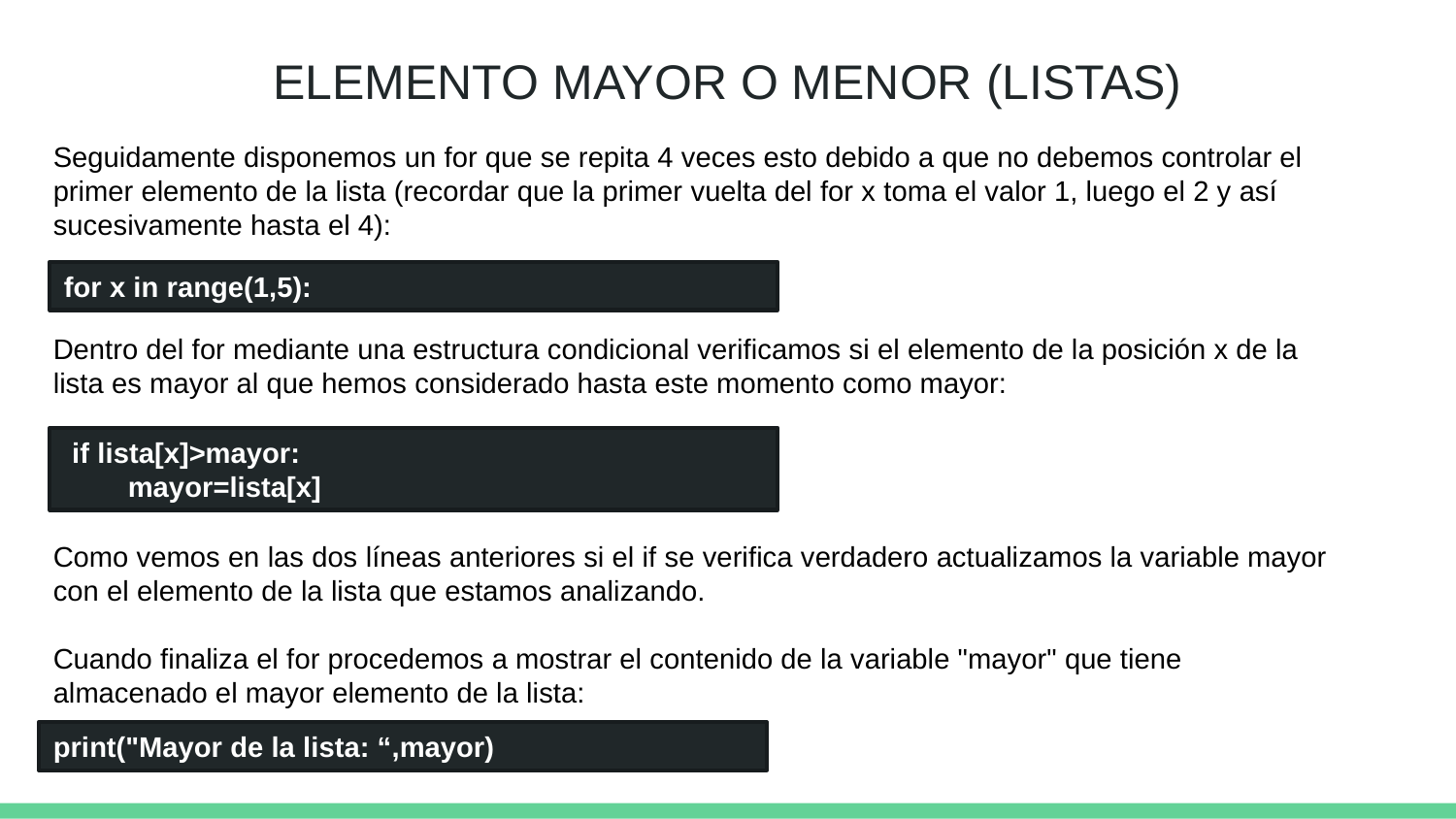

# ELEMENTO MAYOR O MENOR (LISTAS)
Seguidamente disponemos un for que se repita 4 veces esto debido a que no debemos controlar el primer elemento de la lista (recordar que la primer vuelta del for x toma el valor 1, luego el 2 y así sucesivamente hasta el 4):
for x in range(1,5):
Dentro del for mediante una estructura condicional verificamos si el elemento de la posición x de la lista es mayor al que hemos considerado hasta este momento como mayor:
 if lista[x]>mayor:
        mayor=lista[x]
Como vemos en las dos líneas anteriores si el if se verifica verdadero actualizamos la variable mayor con el elemento de la lista que estamos analizando.

Cuando finaliza el for procedemos a mostrar el contenido de la variable "mayor" que tiene almacenado el mayor elemento de la lista:
print("Mayor de la lista: “,mayor)